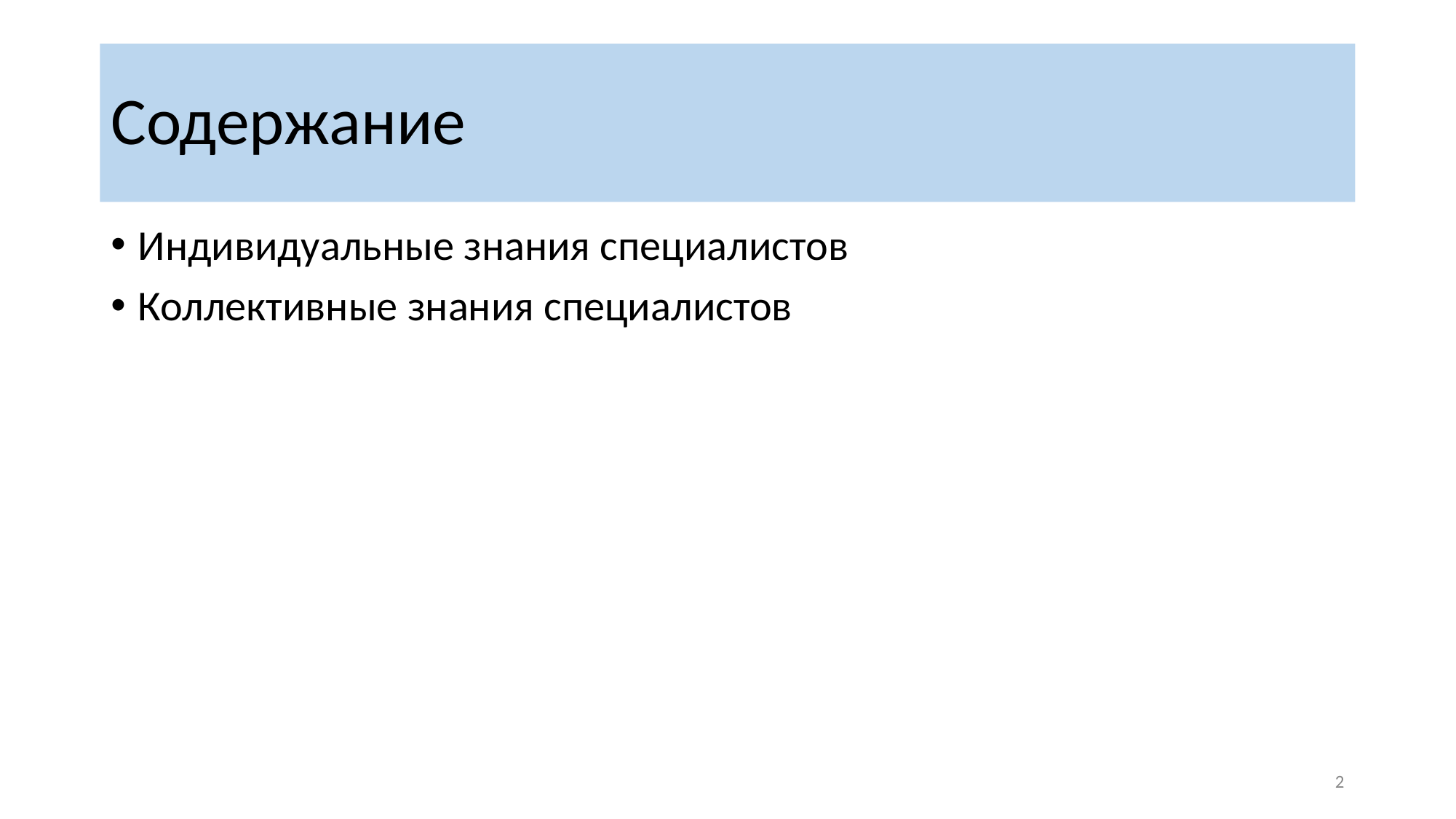

# Содержание
Индивидуальные знания специалистов
Коллективные знания специалистов
2